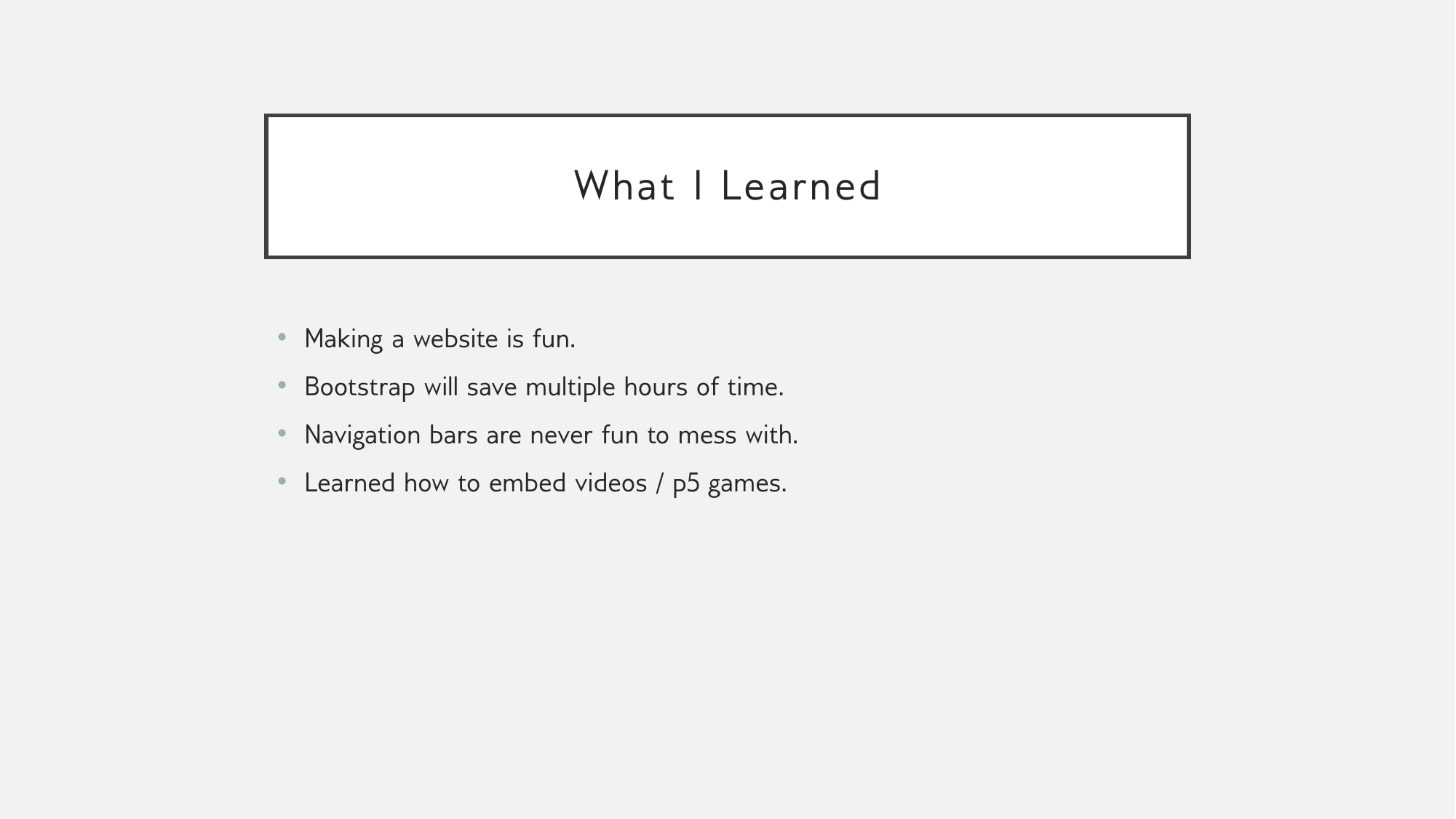

# What I Learned
Making a website is fun.
Bootstrap will save multiple hours of time.
Navigation bars are never fun to mess with.
Learned how to embed videos / p5 games.